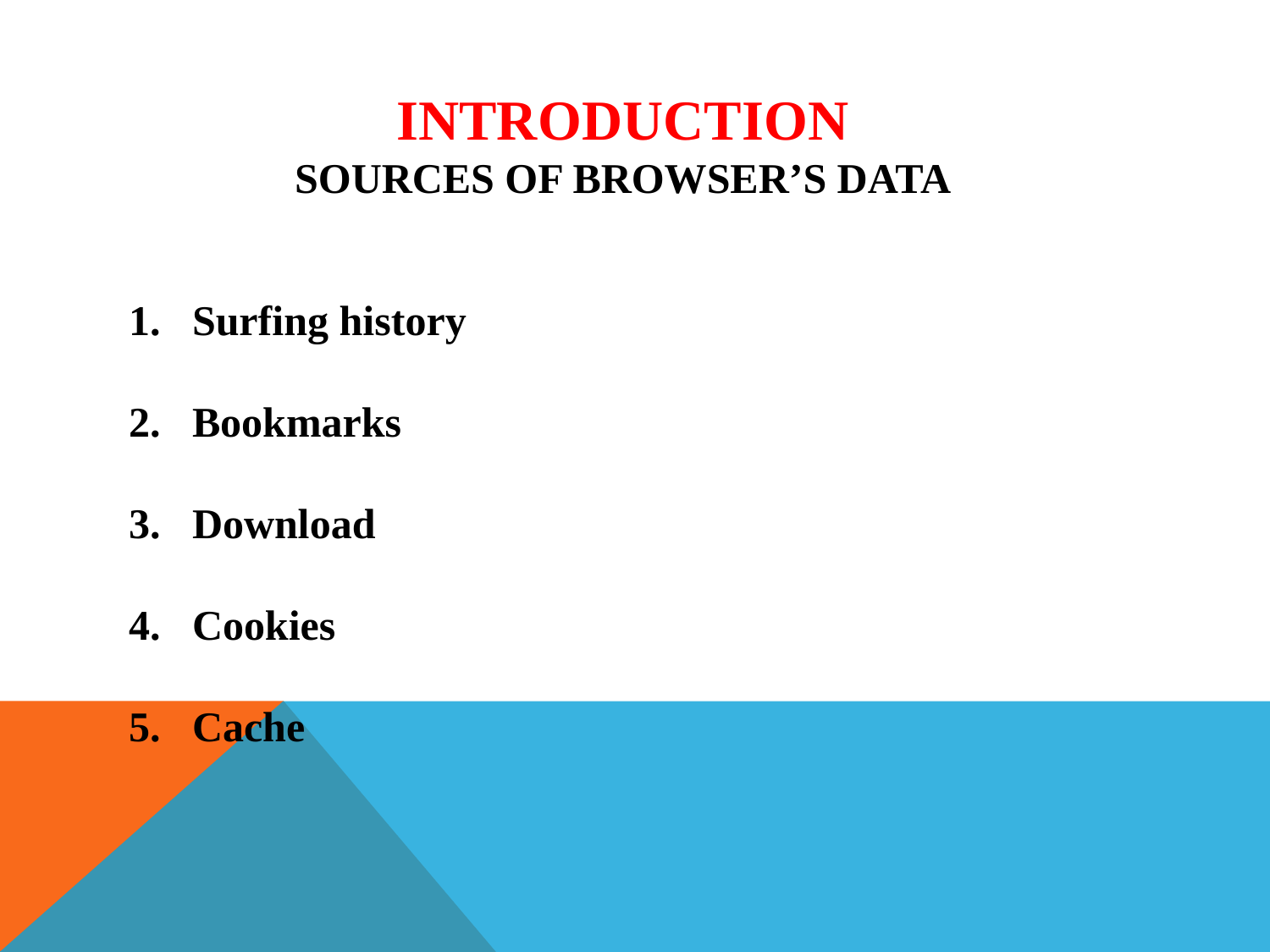

# Introduction Sources Of Browser’s Data
Surfing history

Bookmarks

Download

Cookies

Cache